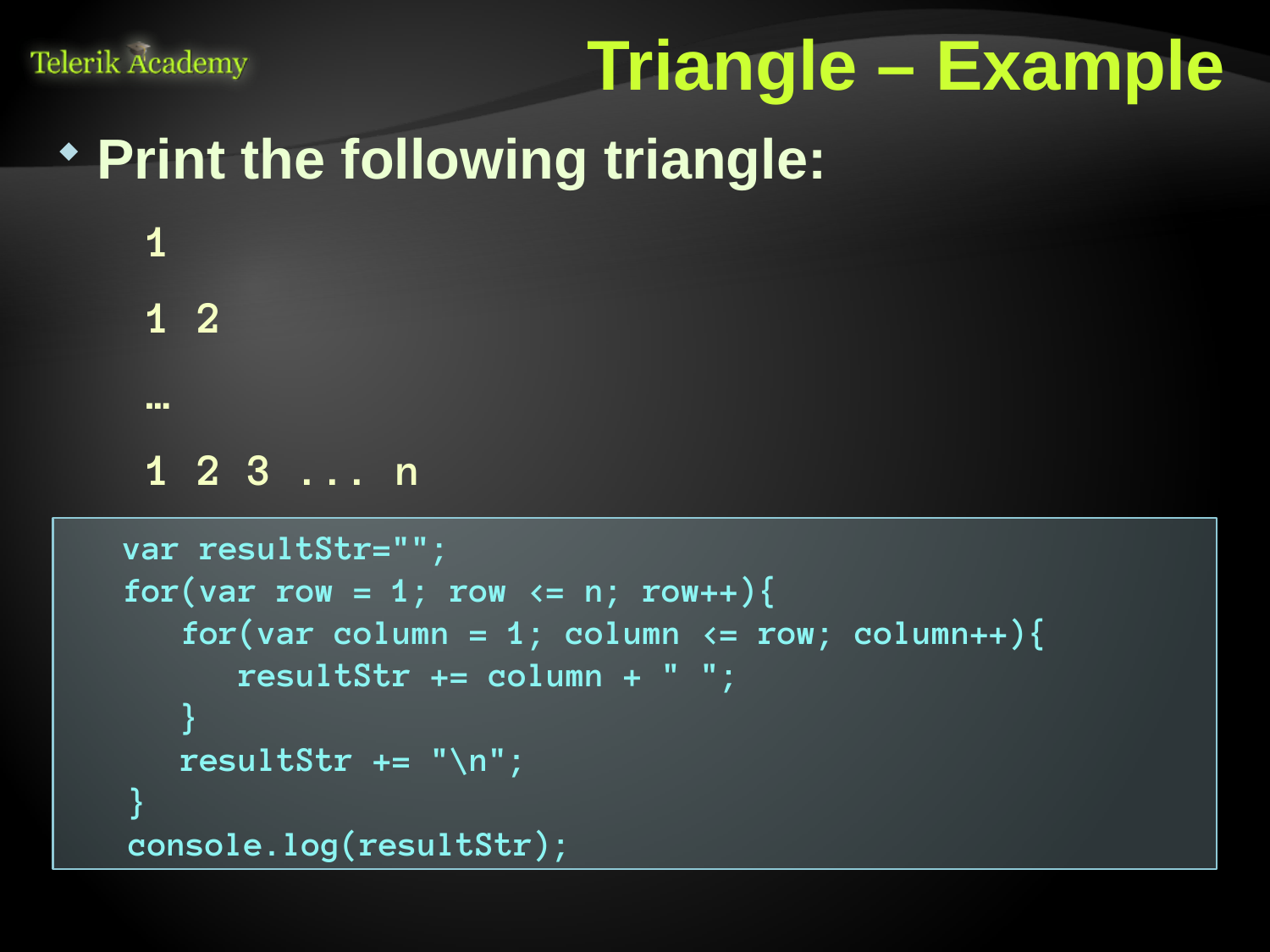

# Triangle – Example
Print the following triangle:
1
1 2
…
1 2 3 ... n
   var resultStr="";
   for(var row = 1; row <= n; row++){
      for(var column = 1; column <= row; column++){
         resultStr += column + " ";
      }
      resultStr += "\n";
}
console.log(resultStr);